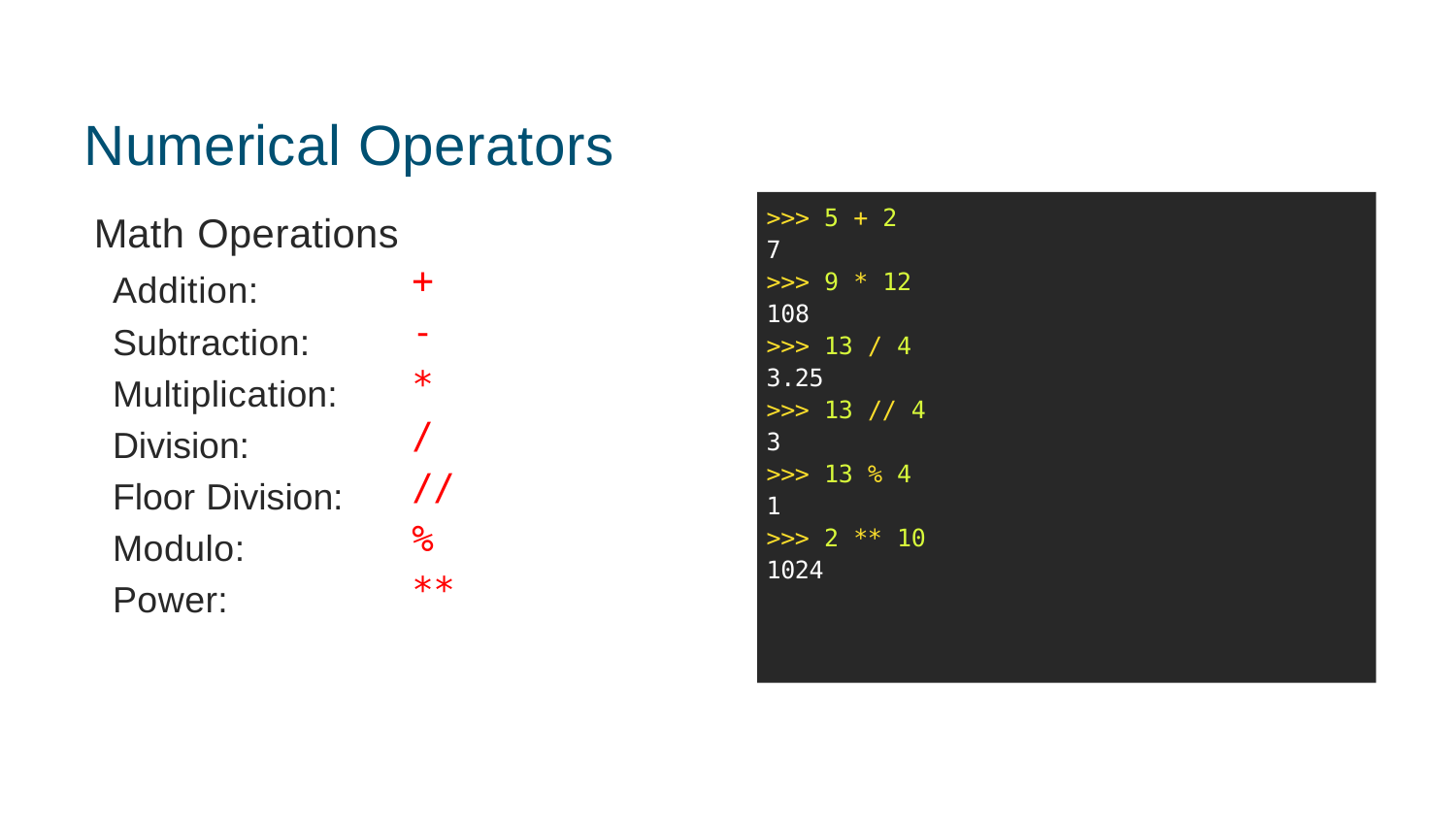

# Numerical Operators

>>>  5  +  2
7
>>>  9  *  12
108
>>>  13  /  4
Math Operations
+
-
*
/
//
%
**
Addition: Subtraction: Multiplication: Division:  Floor Division: Modulo: Power:
3.25
>>>  13  //  4
3
>>>  13  %  4
1
>>>  2  **  10
1024